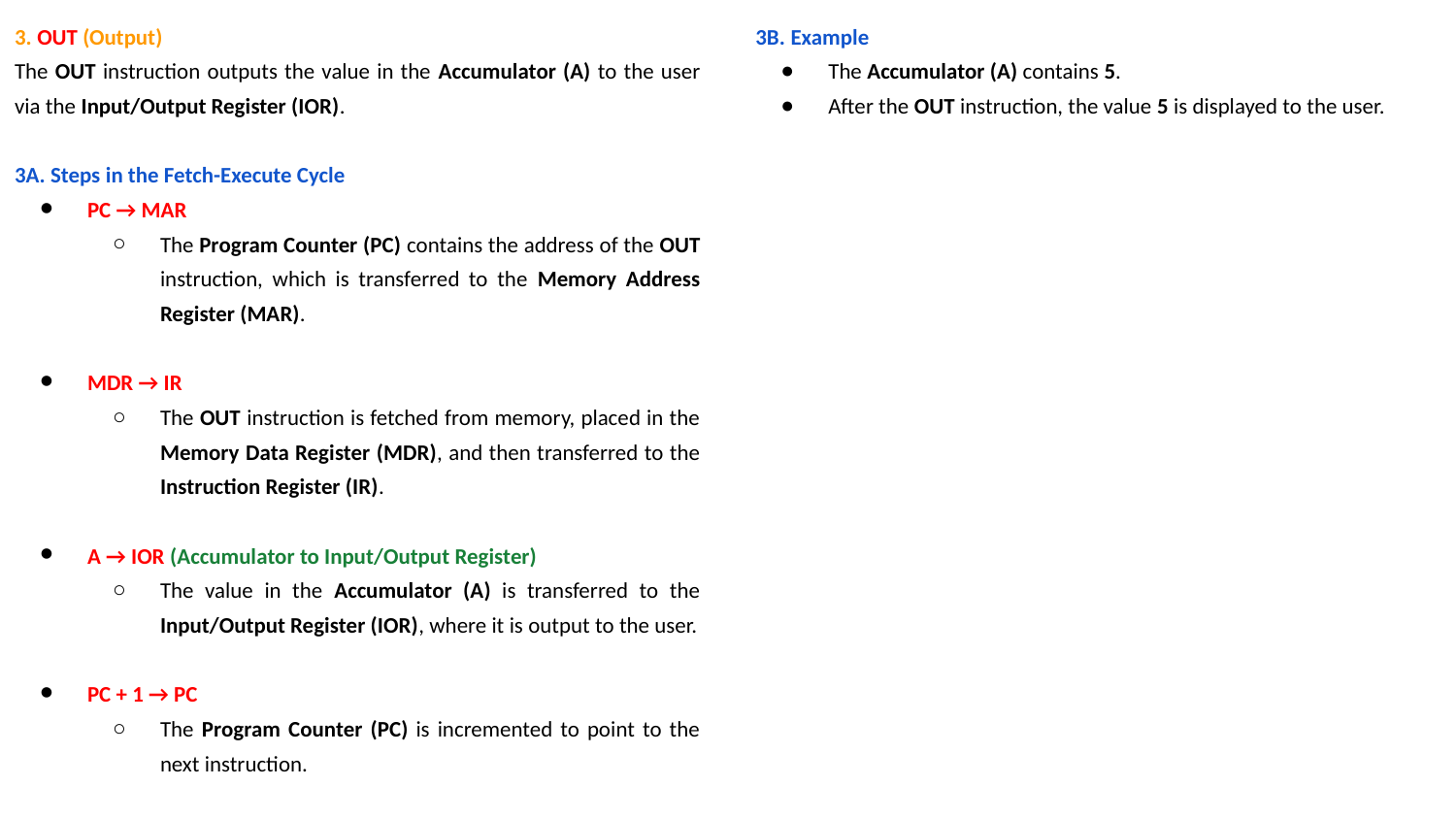

3B. Example
The Accumulator (A) contains 5.
After the OUT instruction, the value 5 is displayed to the user.

3. OUT (Output)
The OUT instruction outputs the value in the Accumulator (A) to the user via the Input/Output Register (IOR).

3A. Steps in the Fetch-Execute Cycle
PC → MAR
The Program Counter (PC) contains the address of the OUT instruction, which is transferred to the Memory Address Register (MAR).

MDR → IR
The OUT instruction is fetched from memory, placed in the Memory Data Register (MDR), and then transferred to the Instruction Register (IR).

A → IOR (Accumulator to Input/Output Register)
The value in the Accumulator (A) is transferred to the Input/Output Register (IOR), where it is output to the user.

PC + 1 → PC
The Program Counter (PC) is incremented to point to the next instruction.